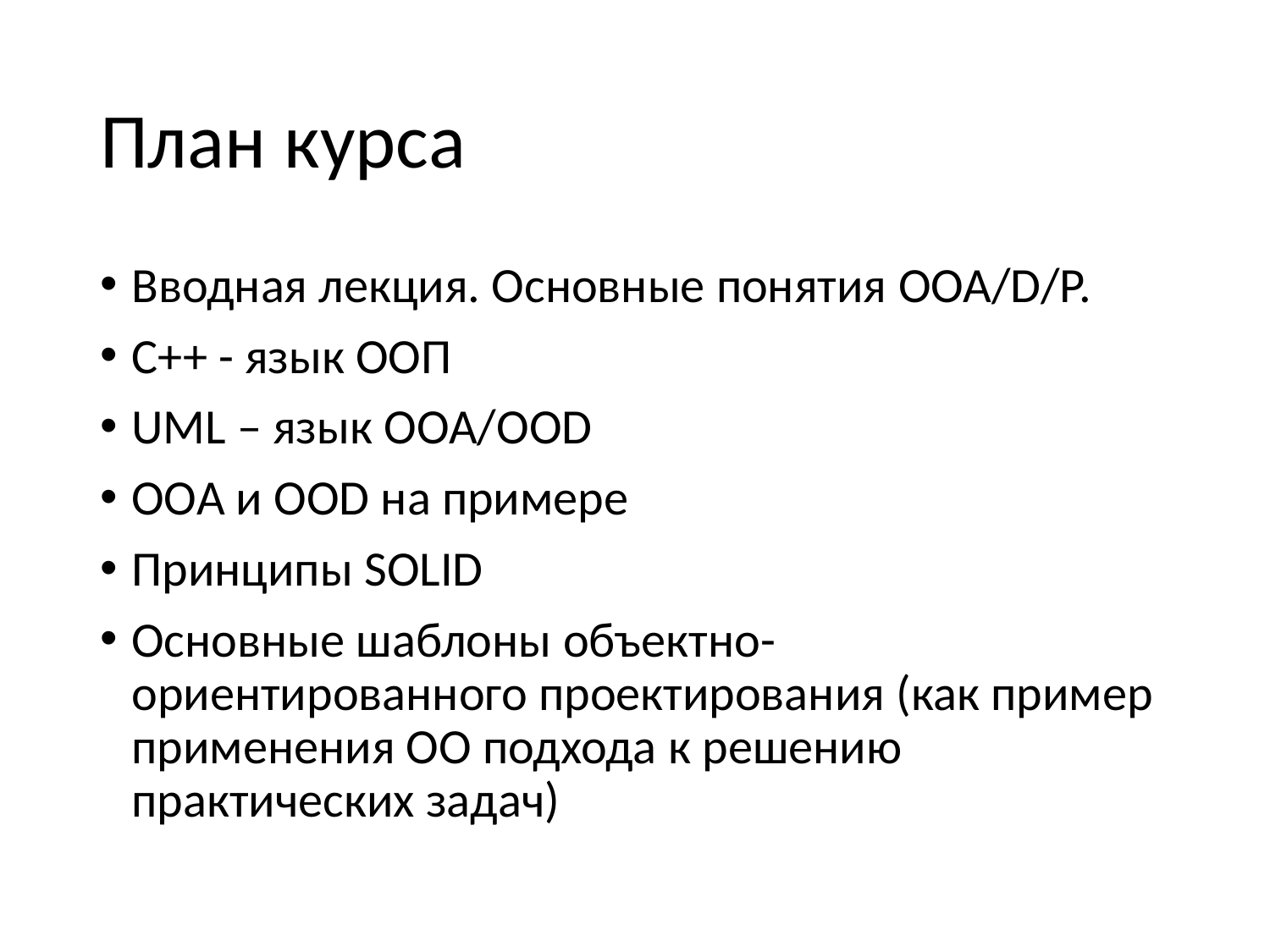

# План курса
Вводная лекция. Основные понятия OOA/D/P.
C++ - язык ООП
UML – язык OOA/OOD
OOA и OOD на примере
Принципы SOLID
Основные шаблоны объектно-ориентированного проектирования (как пример применения ОО подхода к решению практических задач)